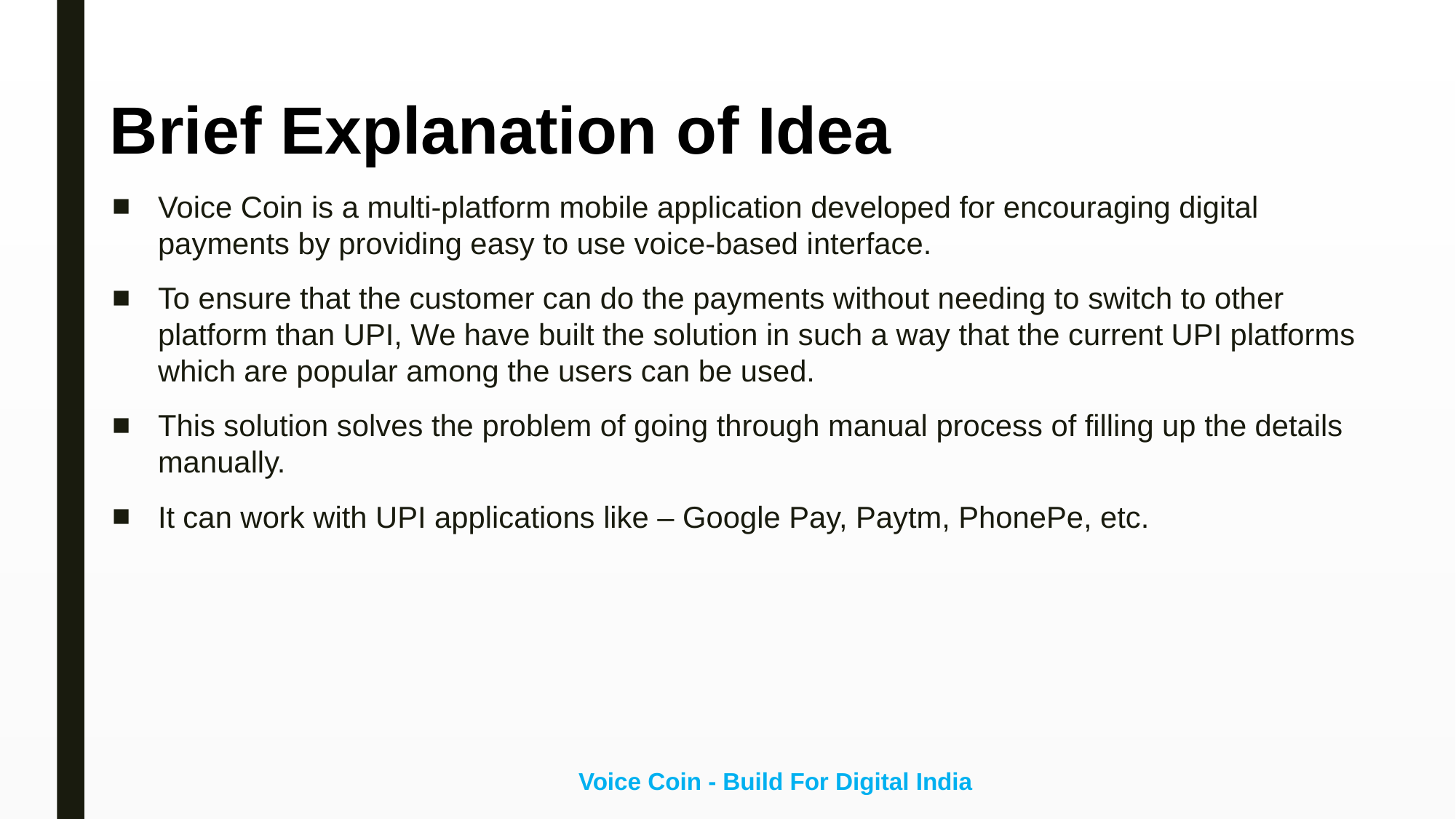

# Brief Explanation of Idea
Voice Coin is a multi-platform mobile application developed for encouraging digital payments by providing easy to use voice-based interface.
To ensure that the customer can do the payments without needing to switch to other platform than UPI, We have built the solution in such a way that the current UPI platforms which are popular among the users can be used.
This solution solves the problem of going through manual process of filling up the details manually.
It can work with UPI applications like – Google Pay, Paytm, PhonePe, etc.
                                 Voice Coin - Build For Digital India